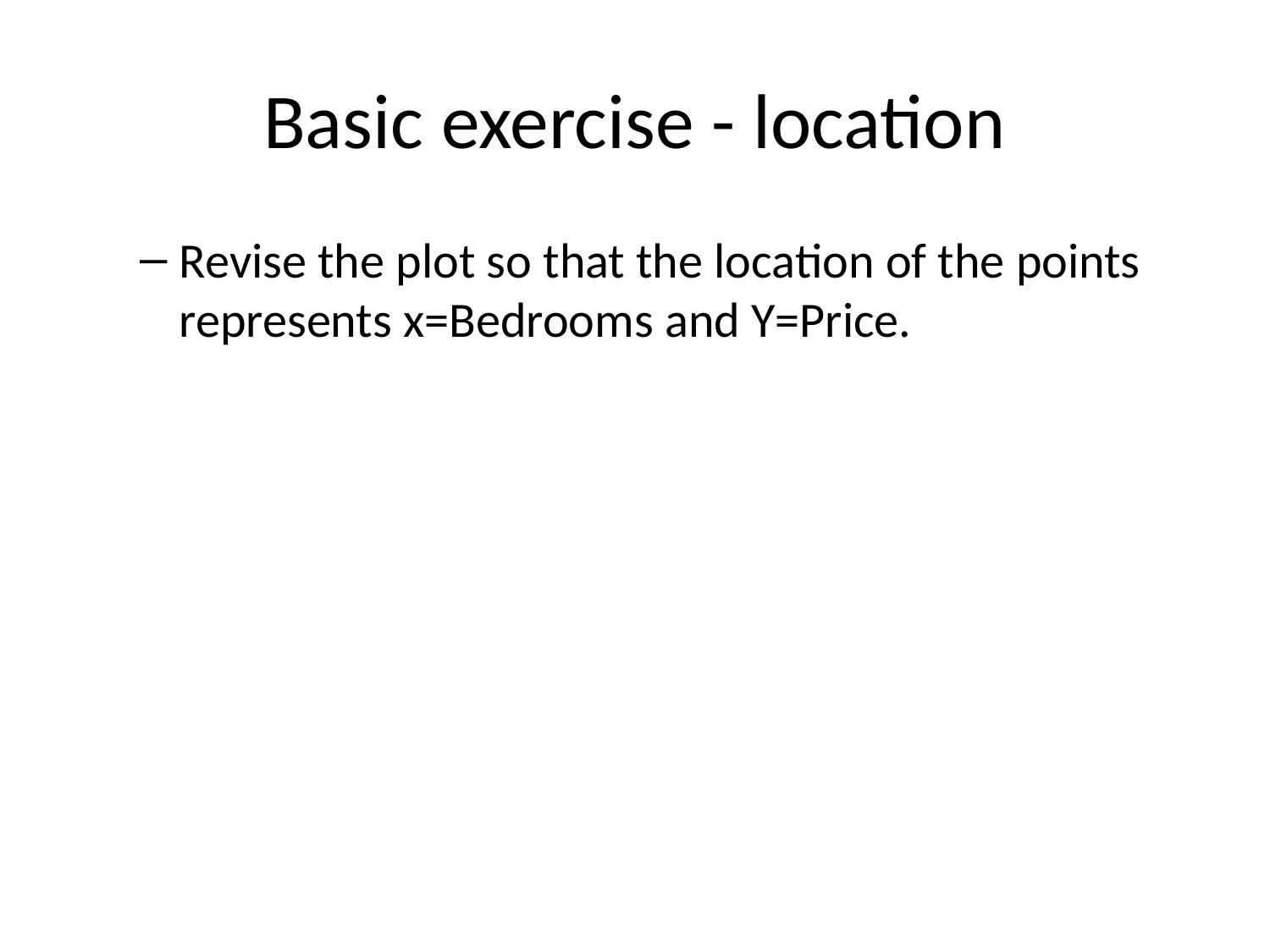

# Basic exercise - location
Revise the plot so that the location of the points represents x=Bedrooms and Y=Price.